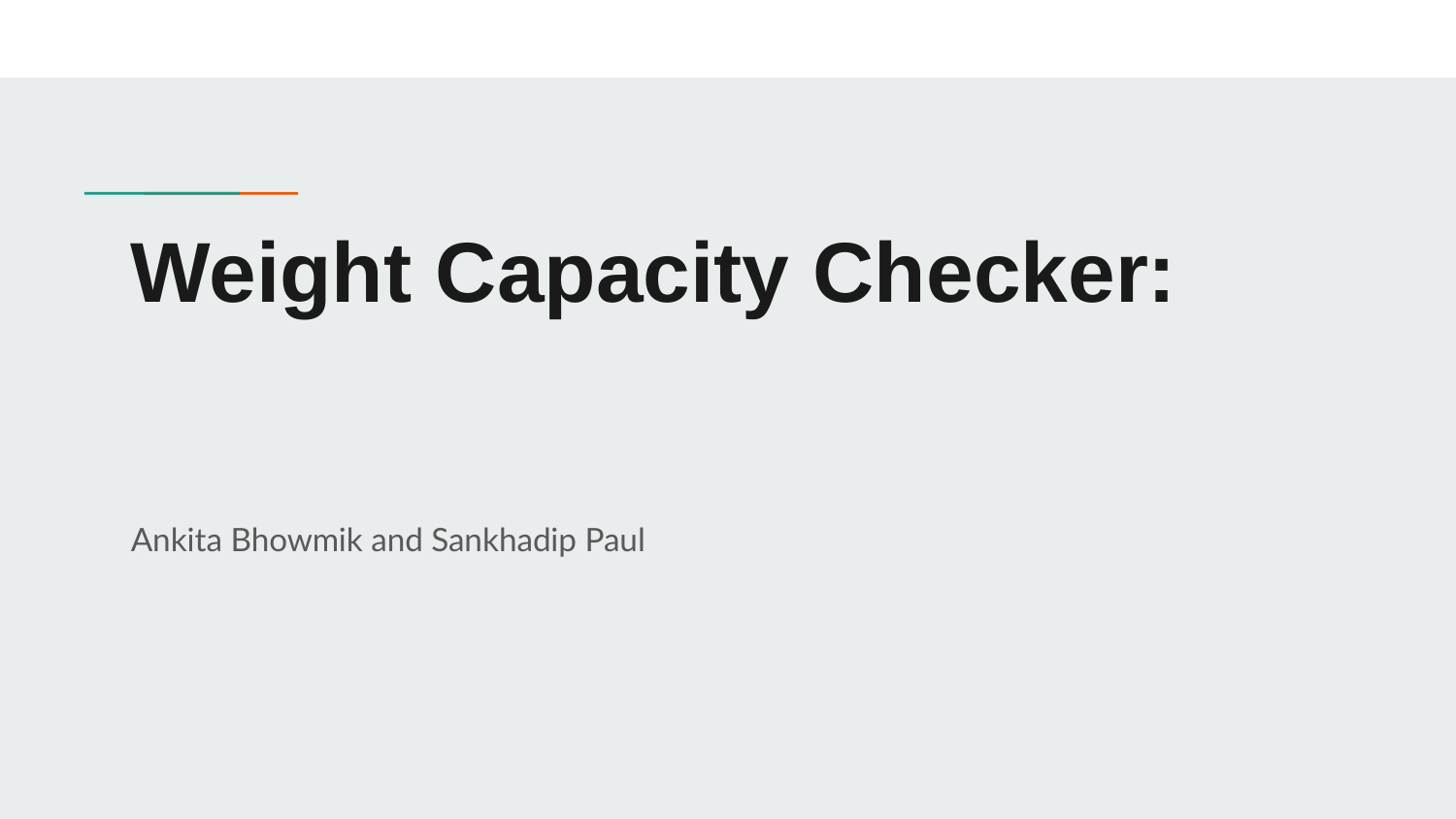

# Weight Capacity Checker:
Ankita Bhowmik and Sankhadip Paul